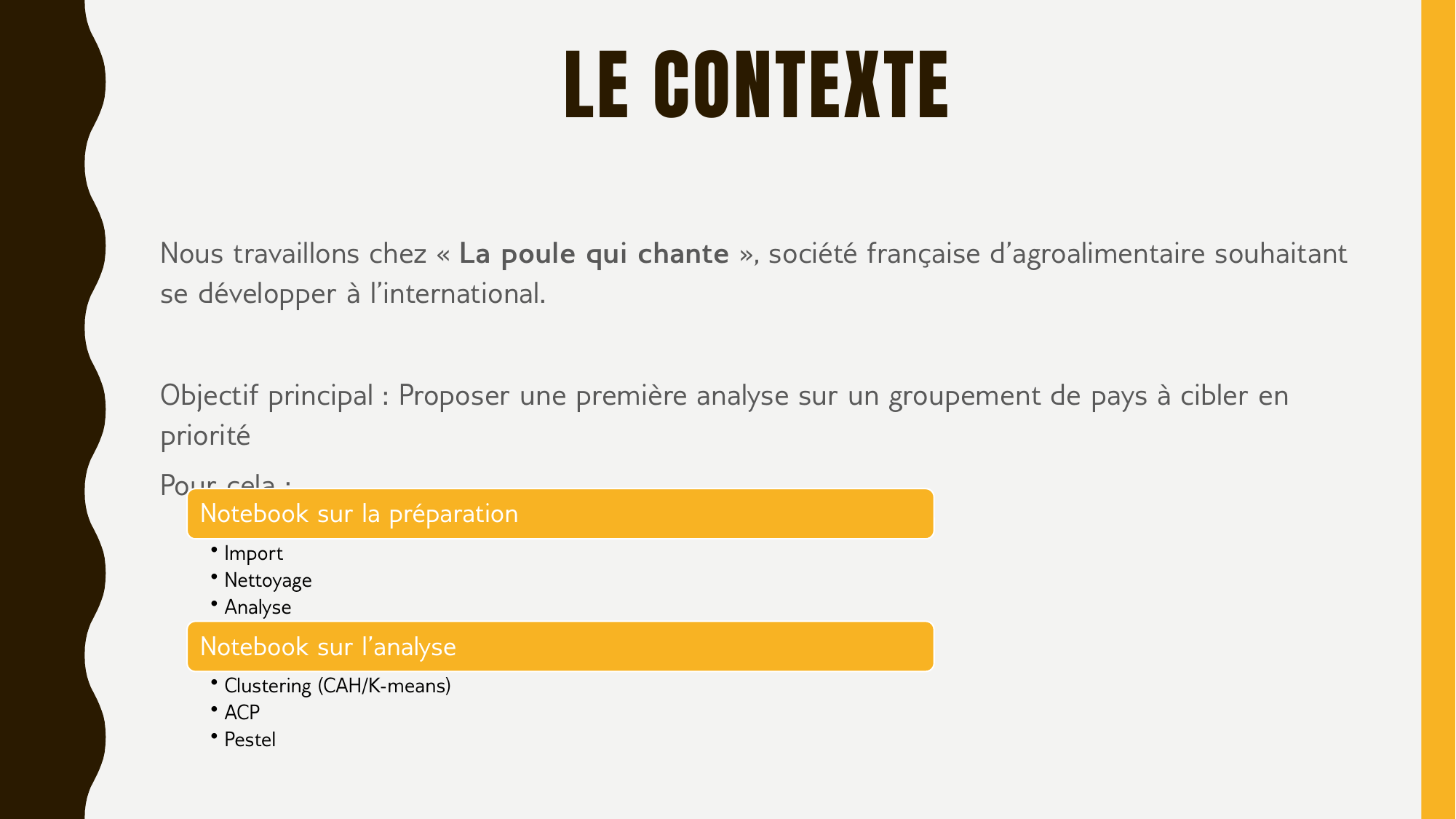

# Le contexte
Nous travaillons chez « La poule qui chante », société française d’agroalimentaire souhaitant se développer à l’international.

Objectif principal : Proposer une première analyse sur un groupement de pays à cibler en priorité
Pour cela :
Notebook sur la préparation
Import
Nettoyage
Analyse
Notebook sur l’analyse
Clustering (CAH/K-means)
ACP
Pestel